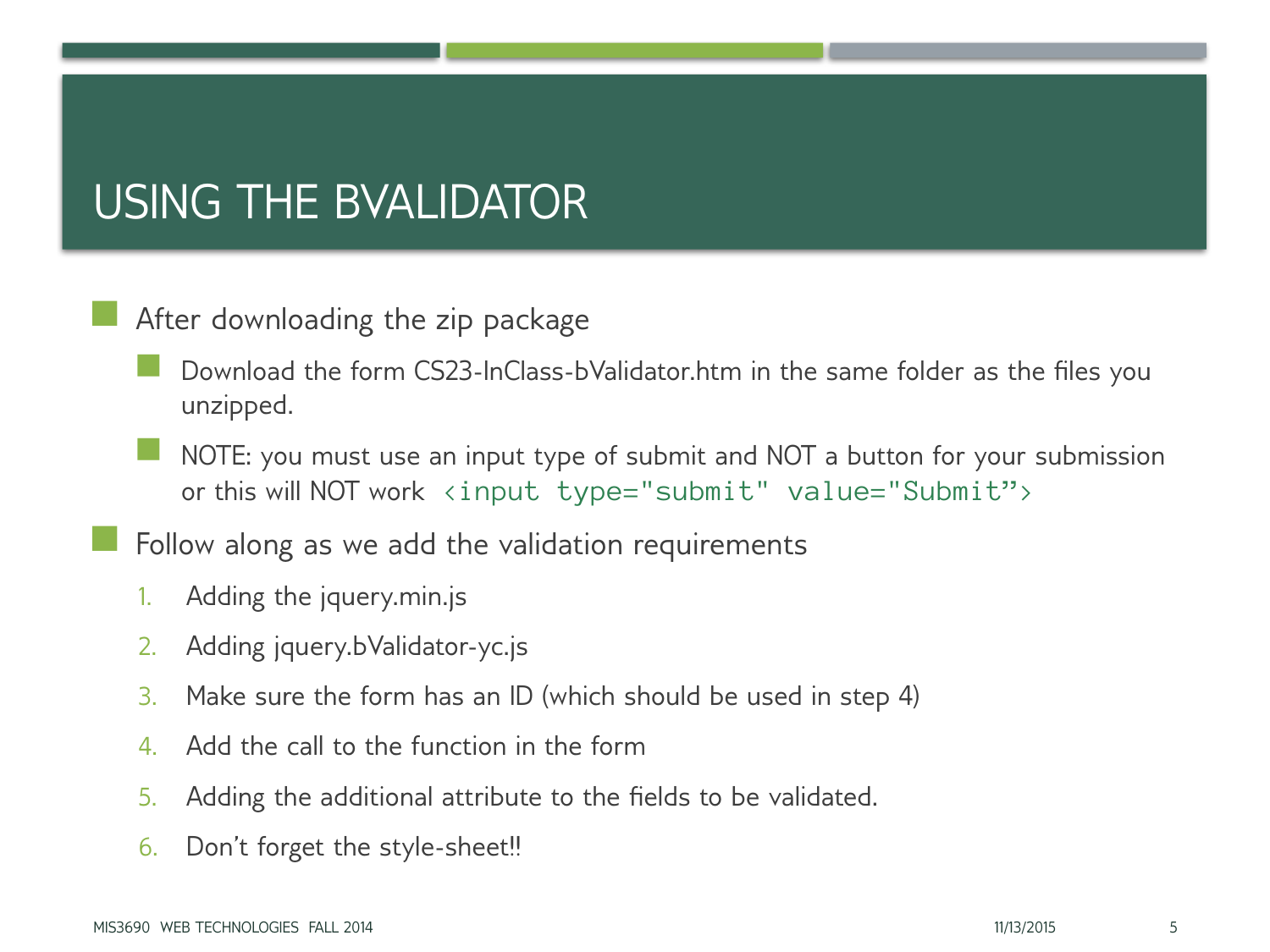

# Using the bValidator
After downloading the zip package
Download the form CS23-InClass-bValidator.htm in the same folder as the files you unzipped.
NOTE: you must use an input type of submit and NOT a button for your submission or this will NOT work  <input type="submit" value="Submit”>
Follow along as we add the validation requirements
Adding the jquery.min.js
Adding jquery.bValidator-yc.js
Make sure the form has an ID (which should be used in step 4)
Add the call to the function in the form
Adding the additional attribute to the fields to be validated.
Don’t forget the style-sheet!!
MIS3690  Web Technologies  Fall 2014
11/13/2015
5